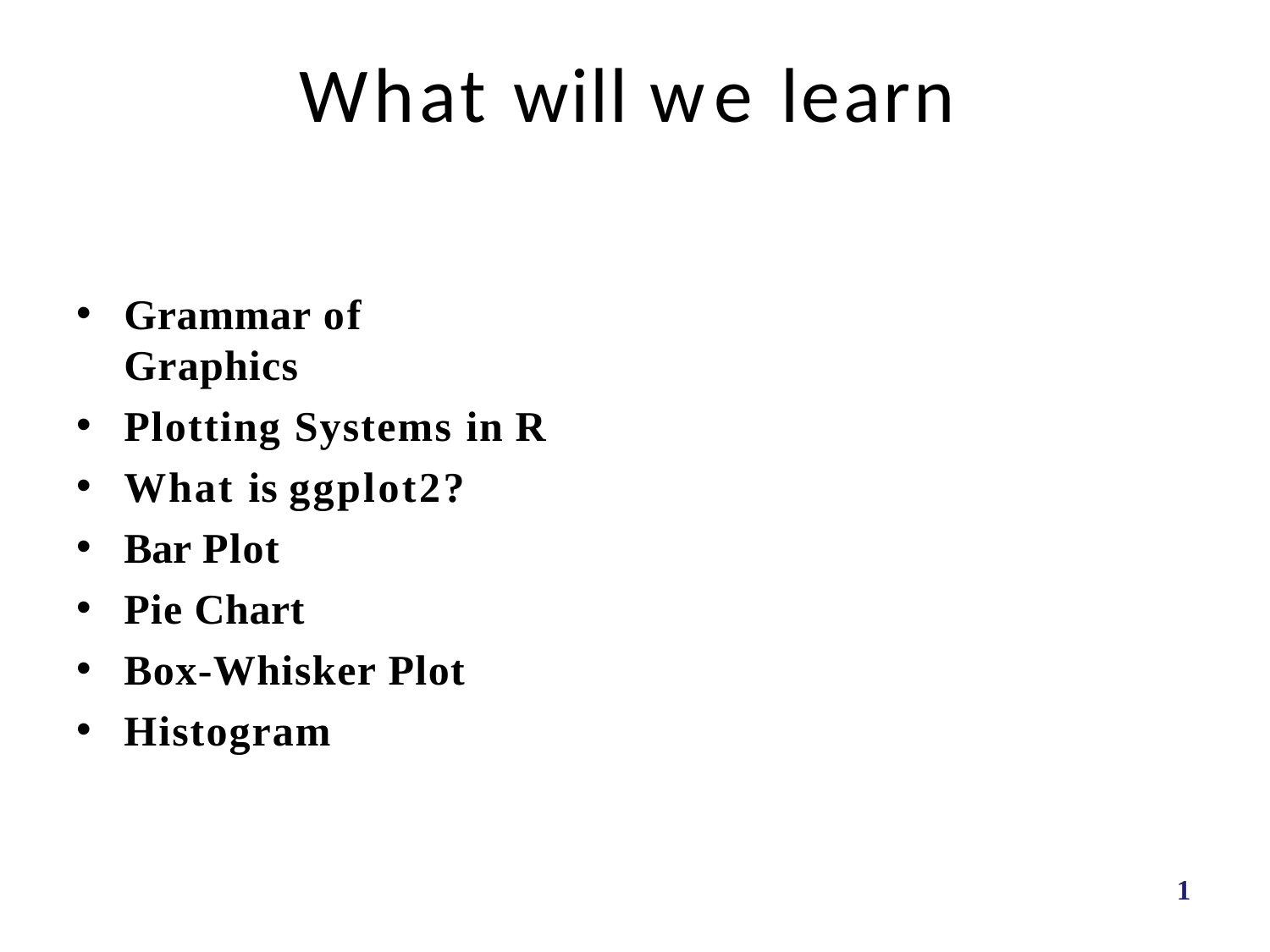

# What will we learn
Grammar of	Graphics
Plotting Systems in R
What is ggplot2?
Bar Plot
Pie Chart
Box-Whisker Plot
Histogram
1